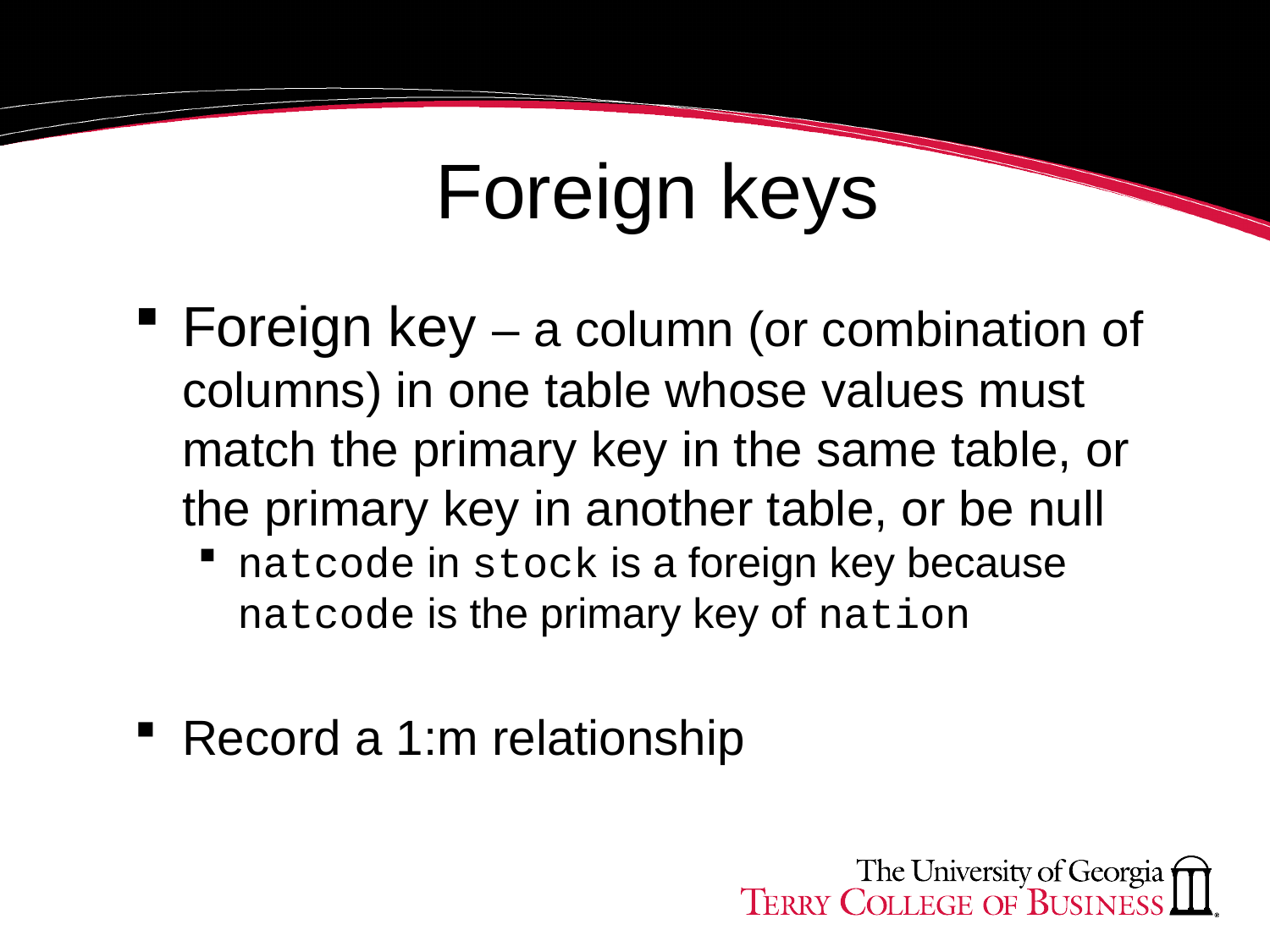

# Foreign keys
Foreign key – a column (or combination of columns) in one table whose values must match the primary key in the same table, or the primary key in another table, or be null
natcode in stock is a foreign key because natcode is the primary key of nation

Record a 1:m relationship